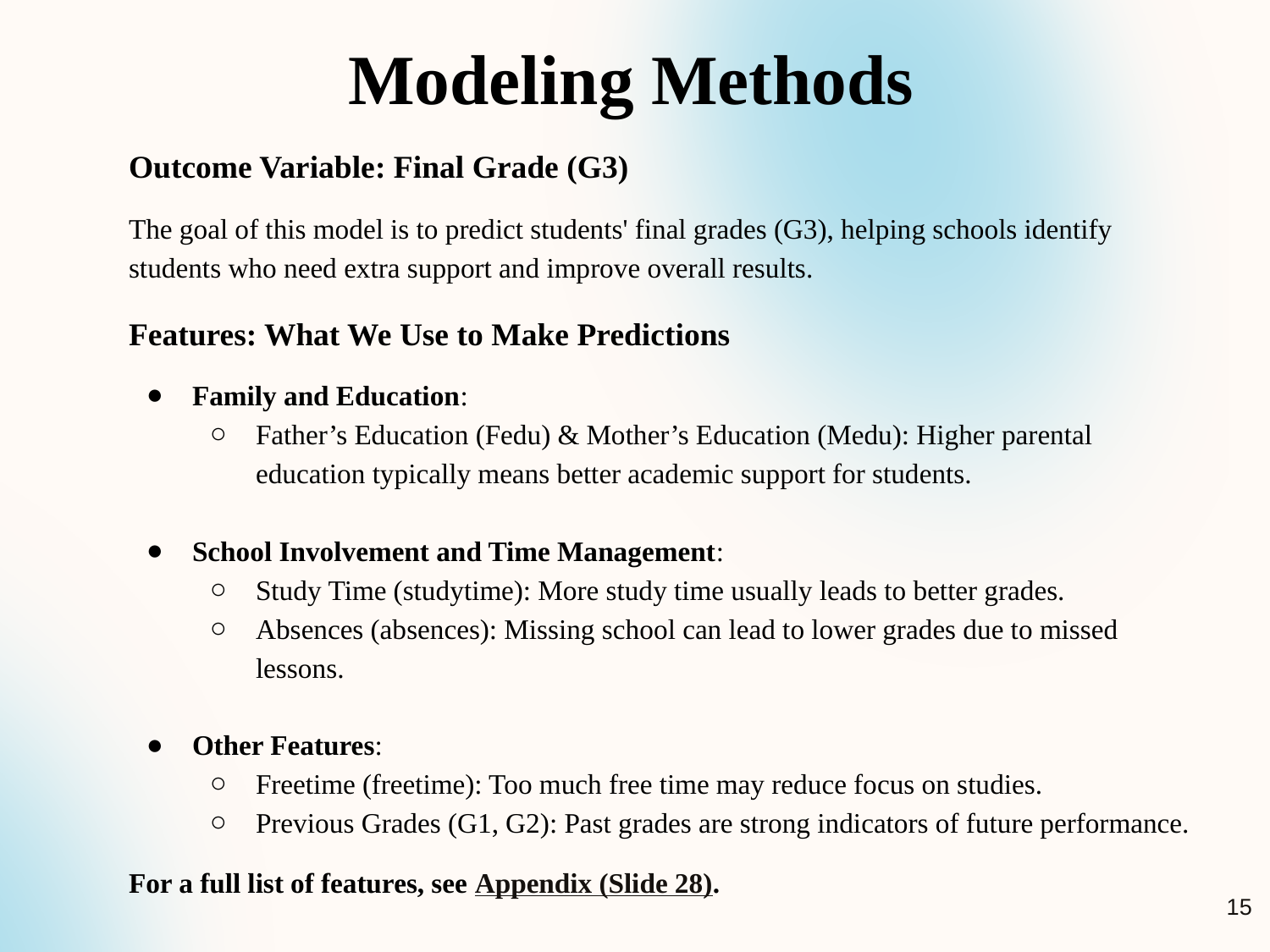

Modeling Methods
Outcome Variable: Final Grade (G3)
The goal of this model is to predict students' final grades (G3), helping schools identify students who need extra support and improve overall results.
Features: What We Use to Make Predictions
Family and Education:
Father’s Education (Fedu) & Mother’s Education (Medu): Higher parental education typically means better academic support for students.
School Involvement and Time Management:
Study Time (studytime): More study time usually leads to better grades.
Absences (absences): Missing school can lead to lower grades due to missed lessons.
Other Features:
Freetime (freetime): Too much free time may reduce focus on studies.
Previous Grades (G1, G2): Past grades are strong indicators of future performance.
For a full list of features, see Appendix (Slide 28).

15